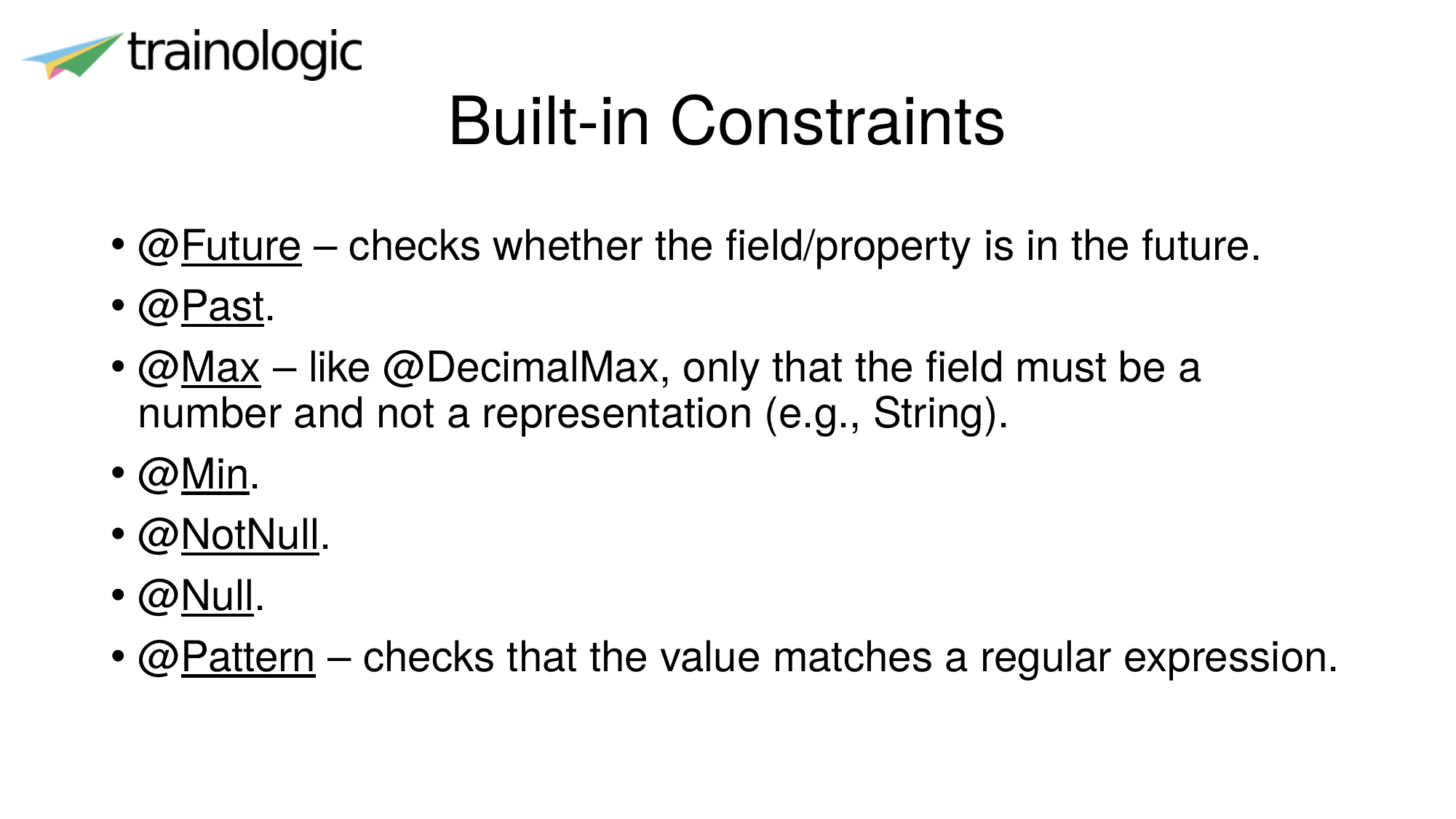

# Built-in Constraints
@Future – checks whether the field/property is in the future.
@Past.
@Max – like @DecimalMax, only that the field must be a number and not a representation (e.g., String).
@Min.
@NotNull.
@Null.
@Pattern – checks that the value matches a regular expression.